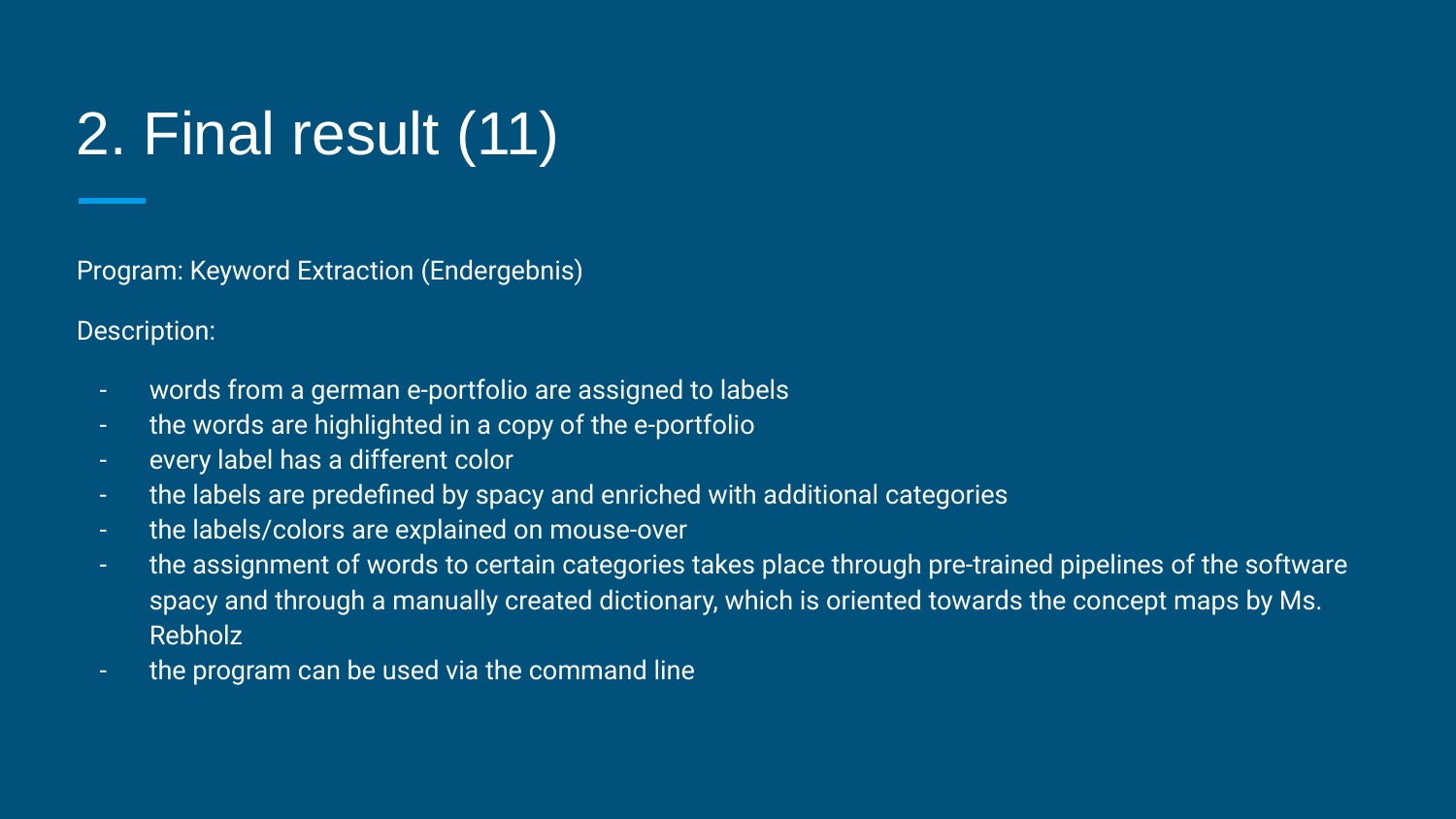

# 2. Final result (11)
Program: Keyword Extraction (Endergebnis)
Description:
words from a german e-portfolio are assigned to labels
the words are highlighted in a copy of the e-portfolio
every label has a different color
the labels are predefined by spacy and enriched with additional categories
the labels/colors are explained on mouse-over
the assignment of words to certain categories takes place through pre-trained pipelines of the software spacy and through a manually created dictionary, which is oriented towards the concept maps by Ms. Rebholz
the program can be used via the command line